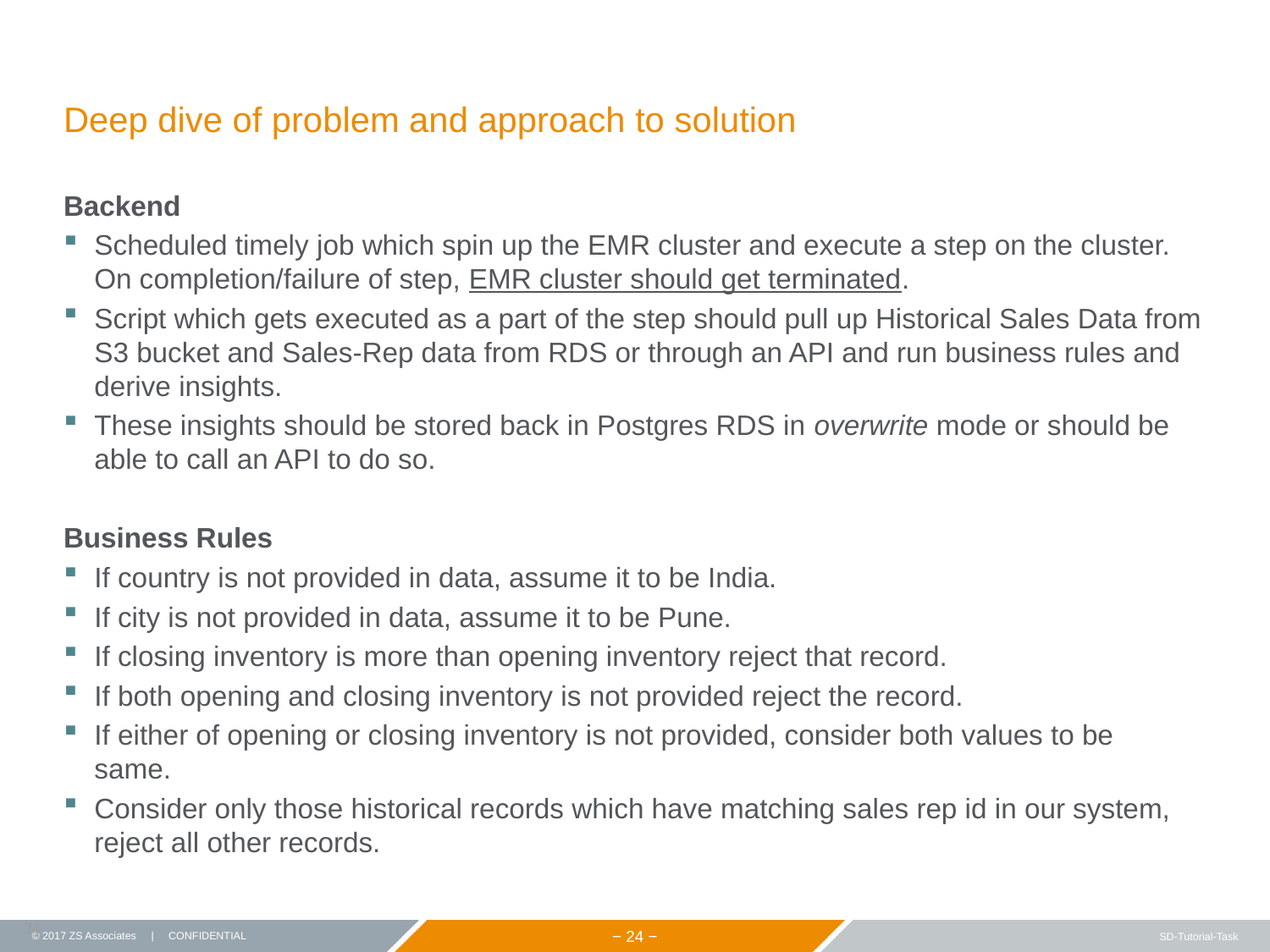

# Deep dive of problem and approach to solution
Backend
Scheduled timely job which spin up the EMR cluster and execute a step on the cluster. On completion/failure of step, EMR cluster should get terminated.
Script which gets executed as a part of the step should pull up Historical Sales Data from S3 bucket and Sales-Rep data from RDS or through an API and run business rules and derive insights.
These insights should be stored back in Postgres RDS in overwrite mode or should be able to call an API to do so.

Business Rules
If country is not provided in data, assume it to be India.
If city is not provided in data, assume it to be Pune.
If closing inventory is more than opening inventory reject that record.
If both opening and closing inventory is not provided reject the record.
If either of opening or closing inventory is not provided, consider both values to be same.
Consider only those historical records which have matching sales rep id in our system, reject all other records.

24